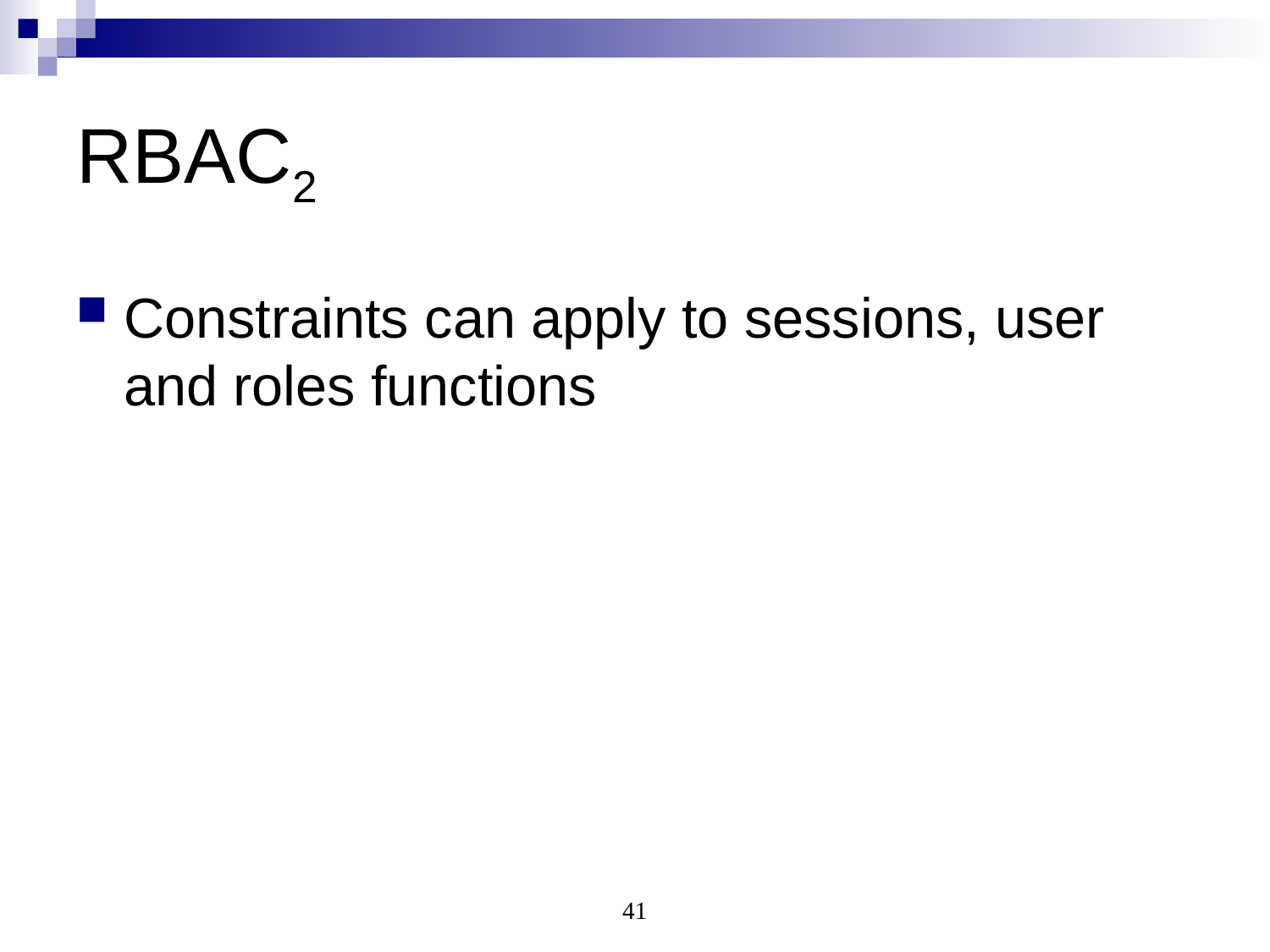

# RBAC2
Constraints can apply to sessions, user and roles functions
41